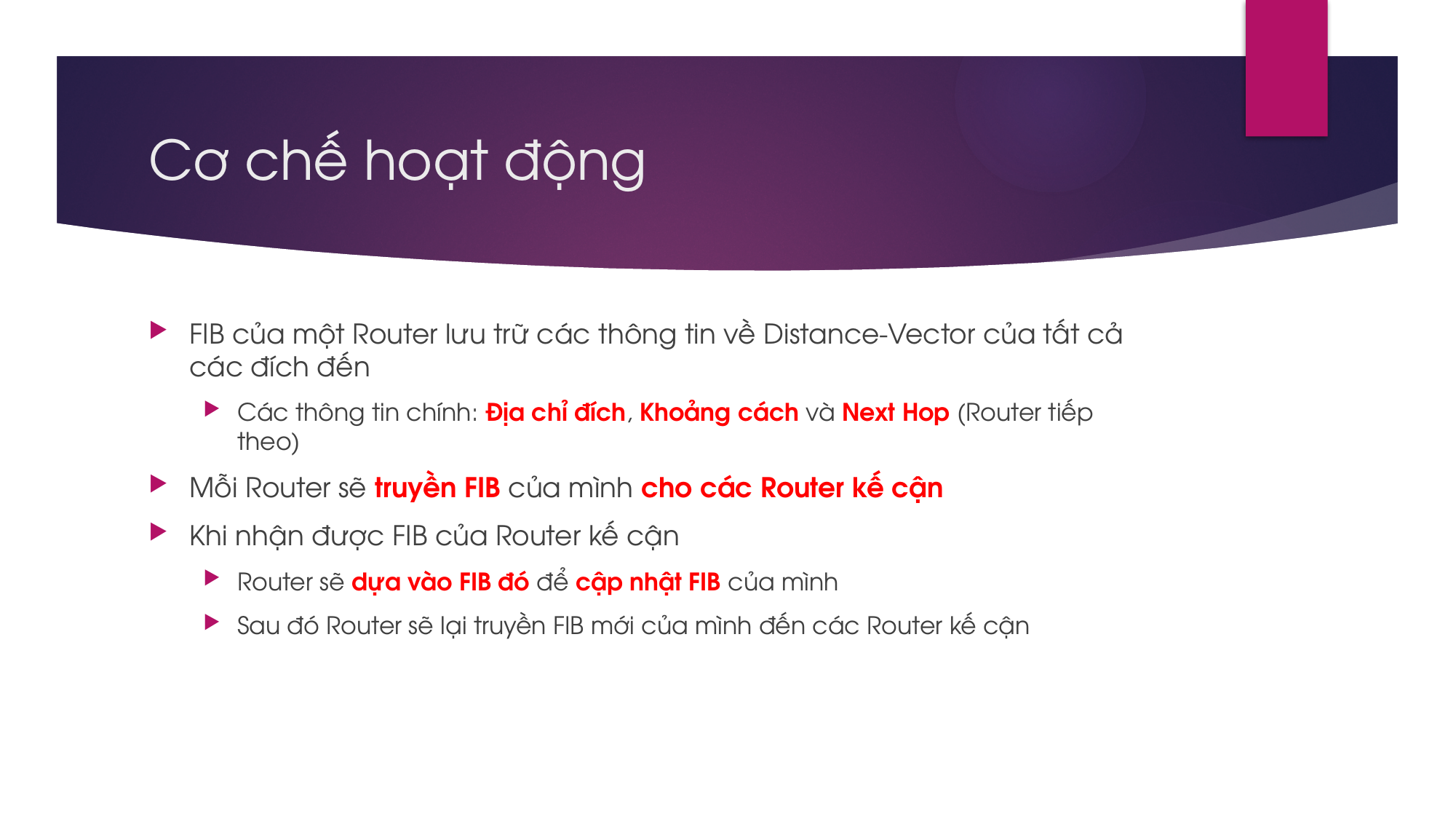

# Cơ chế hoạt động
FIB của một Router lưu trữ các thông tin về Distance-Vector của tất cả các đích đến
Các thông tin chính: Địa chỉ đích, Khoảng cách và Next Hop (Router tiếp theo)
Mỗi Router sẽ truyền FIB của mình cho các Router kế cận
Khi nhận được FIB của Router kế cận
Router sẽ dựa vào FIB đó để cập nhật FIB của mình
Sau đó Router sẽ lại truyền FIB mới của mình đến các Router kế cận